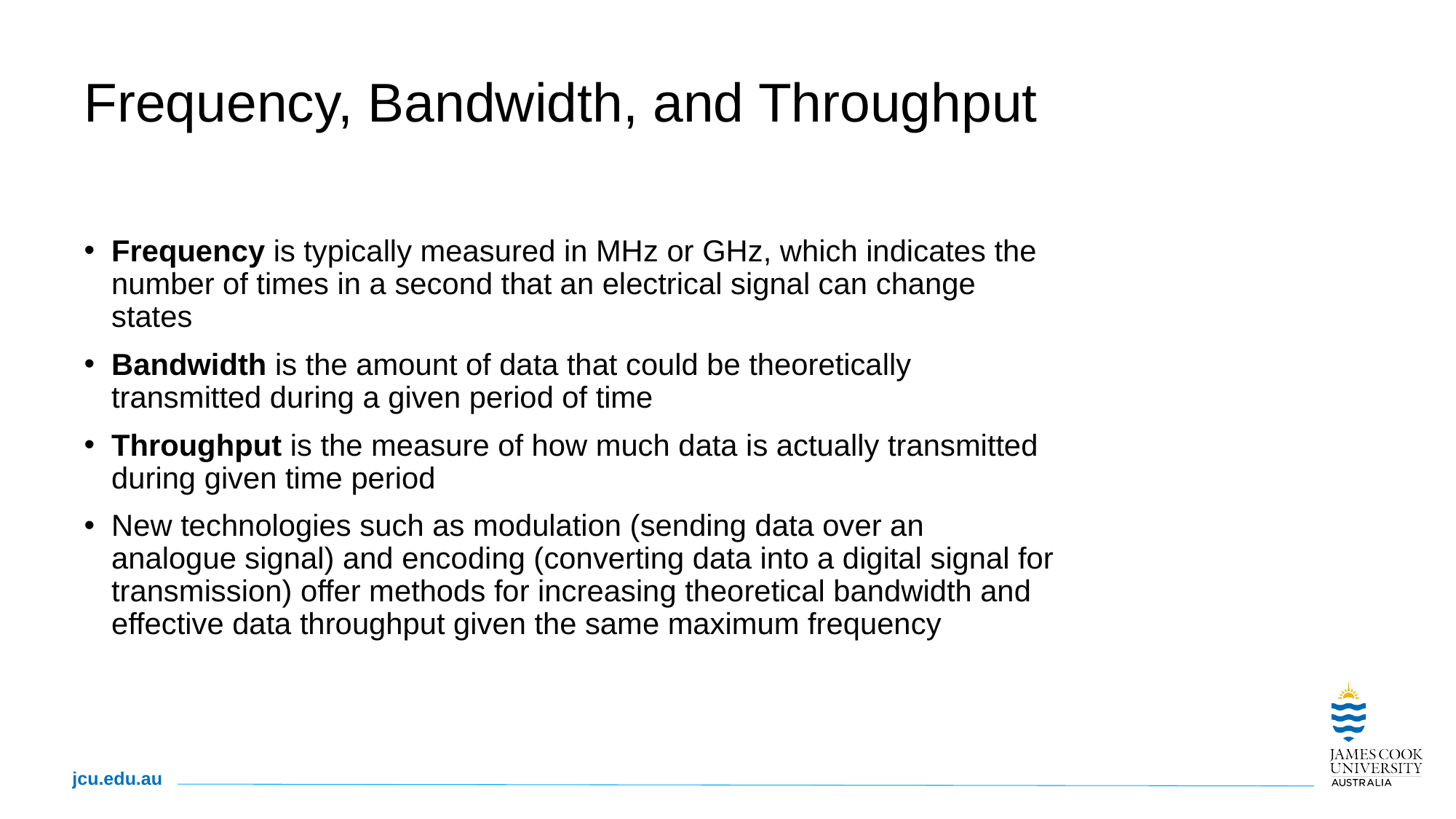

# Frequency, Bandwidth, and Throughput
Frequency is typically measured in MHz or GHz, which indicates the number of times in a second that an electrical signal can change states
Bandwidth is the amount of data that could be theoretically transmitted during a given period of time
Throughput is the measure of how much data is actually transmitted during given time period
New technologies such as modulation (sending data over an analogue signal) and encoding (converting data into a digital signal for transmission) offer methods for increasing theoretical bandwidth and effective data throughput given the same maximum frequency